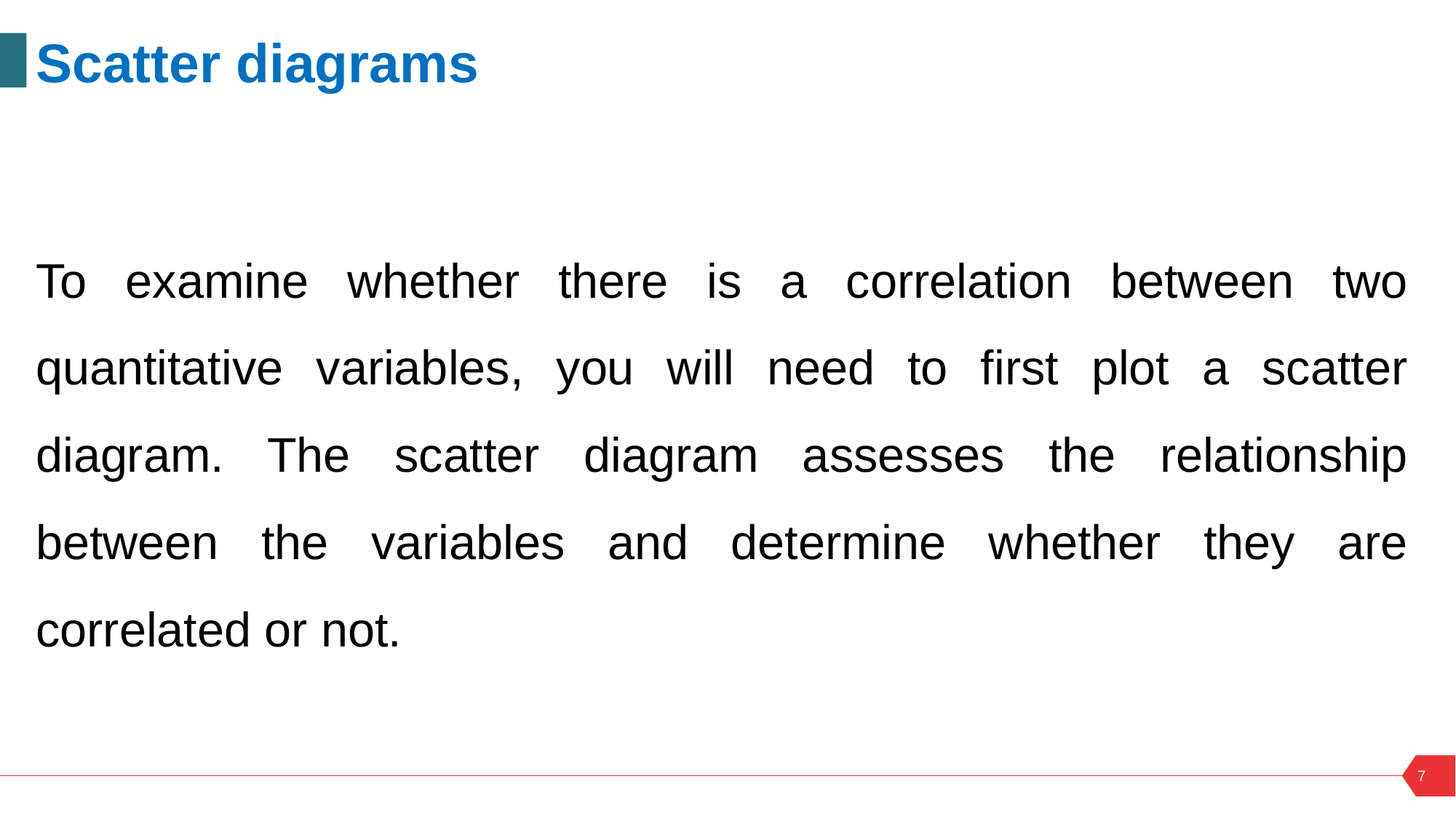

Scatter diagrams
To examine whether there is a correlation between two quantitative variables, you will need to first plot a scatter diagram. The scatter diagram assesses the relationship between the variables and determine whether they are correlated or not.